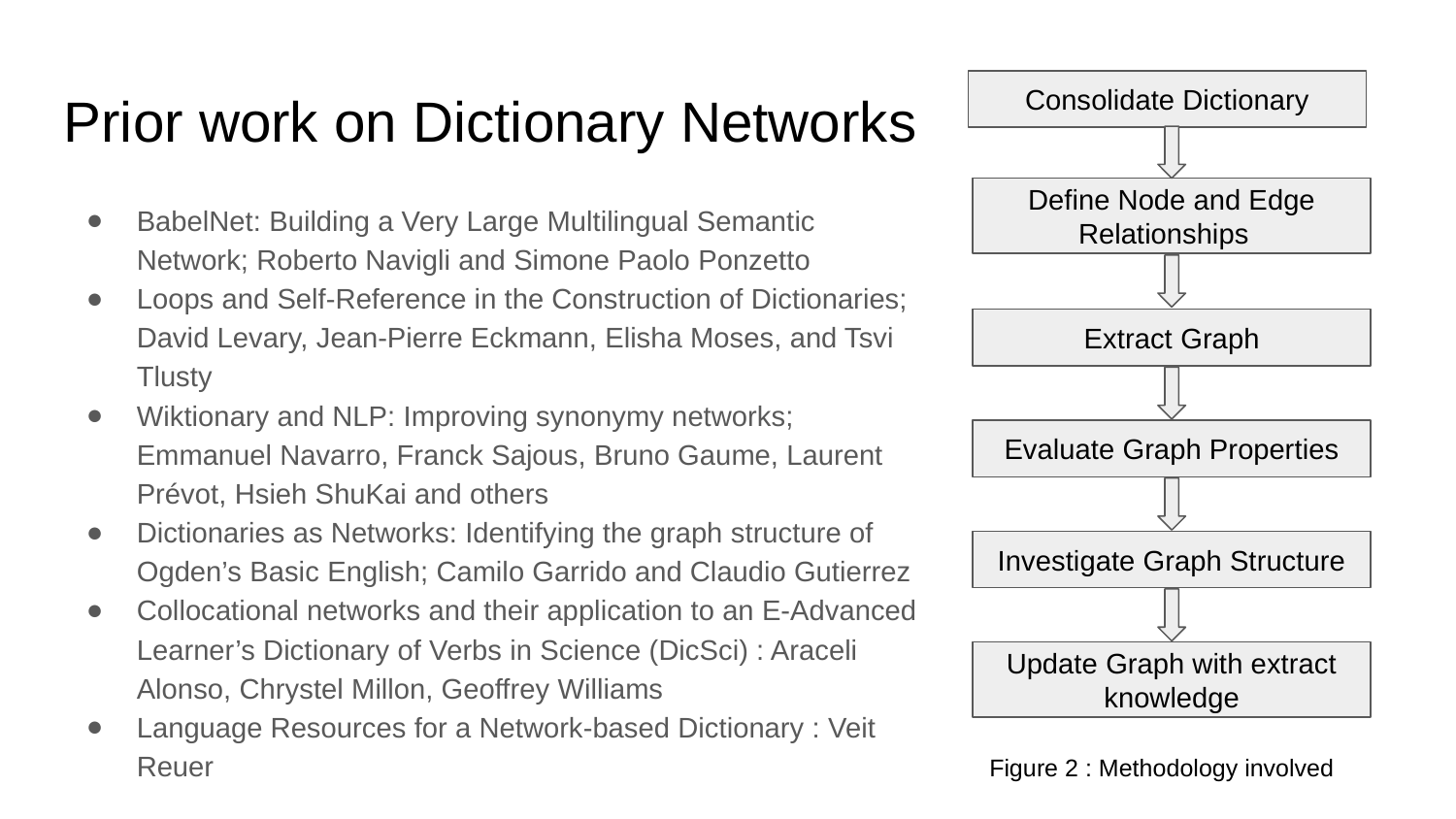

Prior work on Dictionary Networks
Consolidate Dictionary

Define Node and Edge Relationships
BabelNet: Building a Very Large Multilingual Semantic Network; Roberto Navigli and Simone Paolo Ponzetto
Loops and Self-Reference in the Construction of Dictionaries; David Levary, Jean-Pierre Eckmann, Elisha Moses, and Tsvi Tlusty
Wiktionary and NLP: Improving synonymy networks; Emmanuel Navarro, Franck Sajous, Bruno Gaume, Laurent Prévot, Hsieh ShuKai and others
Dictionaries as Networks: Identifying the graph structure of Ogden’s Basic English; Camilo Garrido and Claudio Gutierrez
Collocational networks and their application to an E-Advanced Learner’s Dictionary of Verbs in Science (DicSci) : Araceli Alonso, Chrystel Millon, Geoffrey Williams
Language Resources for a Network-based Dictionary : Veit Reuer

Extract Graph

Evaluate Graph Properties

Investigate Graph Structure

Update Graph with extract knowledge
Figure 2 : Methodology involved